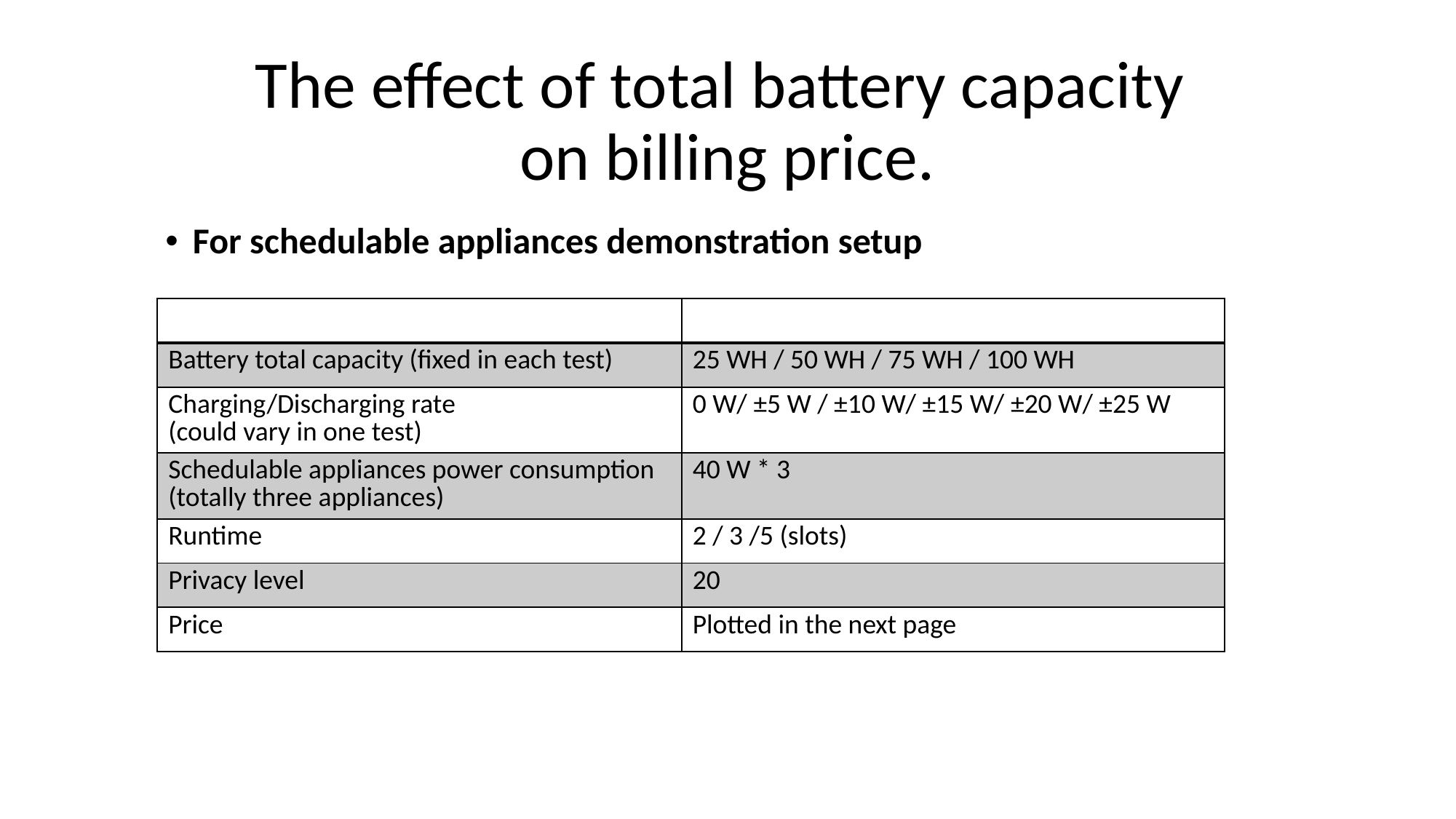

# The effect of total battery capacity on billing price.
For schedulable appliances demonstration setup

|  |  |
| --- | --- |
| Battery total capacity (fixed in each test) | 25 WH / 50 WH / 75 WH / 100 WH |
| Charging/Discharging rate (could vary in one test) | 0 W/ ±5 W / ±10 W/ ±15 W/ ±20 W/ ±25 W |
| Schedulable appliances power consumption (totally three appliances) | 40 W \* 3 |
| Runtime | 2 / 3 /5 (slots) |
| Privacy level | 20 |
| Price | Plotted in the next page |